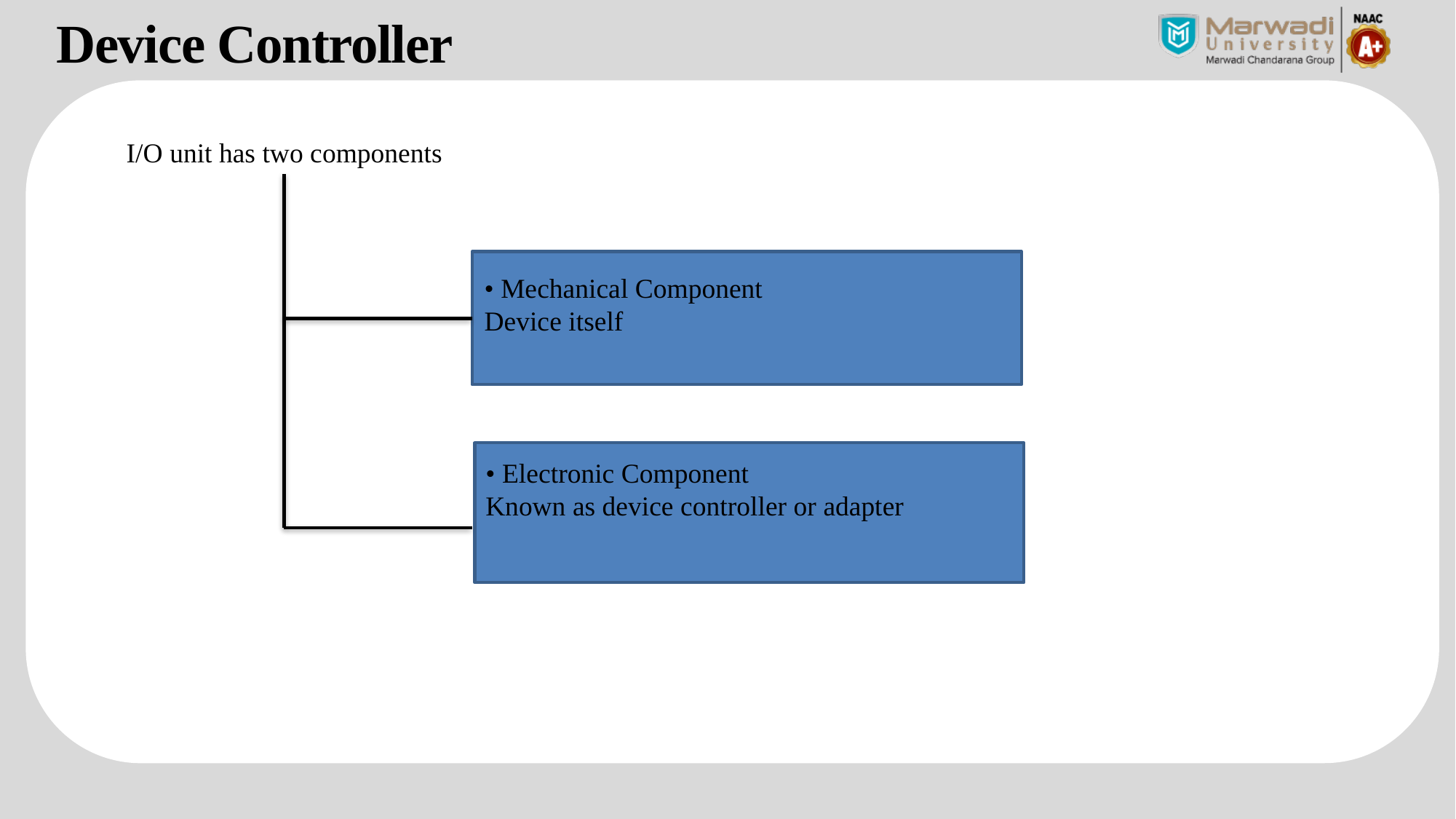

Device Controller
I/O unit has two components

• Mechanical Component
Device itself

• Electronic Component
Known as device controller or adapter